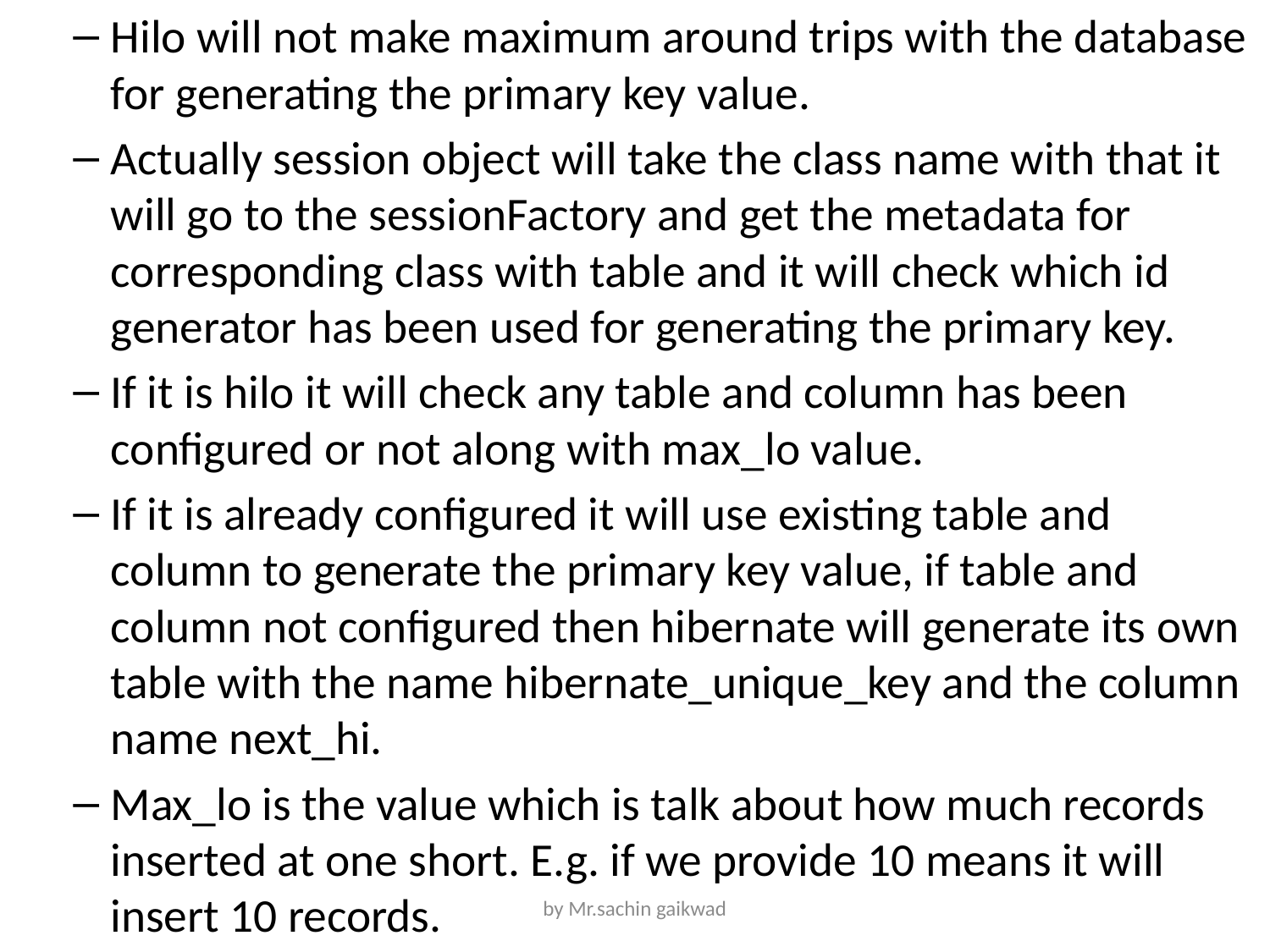

Hilo will not make maximum around trips with the database for generating the primary key value.
Actually session object will take the class name with that it will go to the sessionFactory and get the metadata for corresponding class with table and it will check which id generator has been used for generating the primary key.
If it is hilo it will check any table and column has been configured or not along with max_lo value.
If it is already configured it will use existing table and column to generate the primary key value, if table and column not configured then hibernate will generate its own table with the name hibernate_unique_key and the column name next_hi.
Max_lo is the value which is talk about how much records inserted at one short. E.g. if we provide 10 means it will insert 10 records.
by Mr.sachin gaikwad